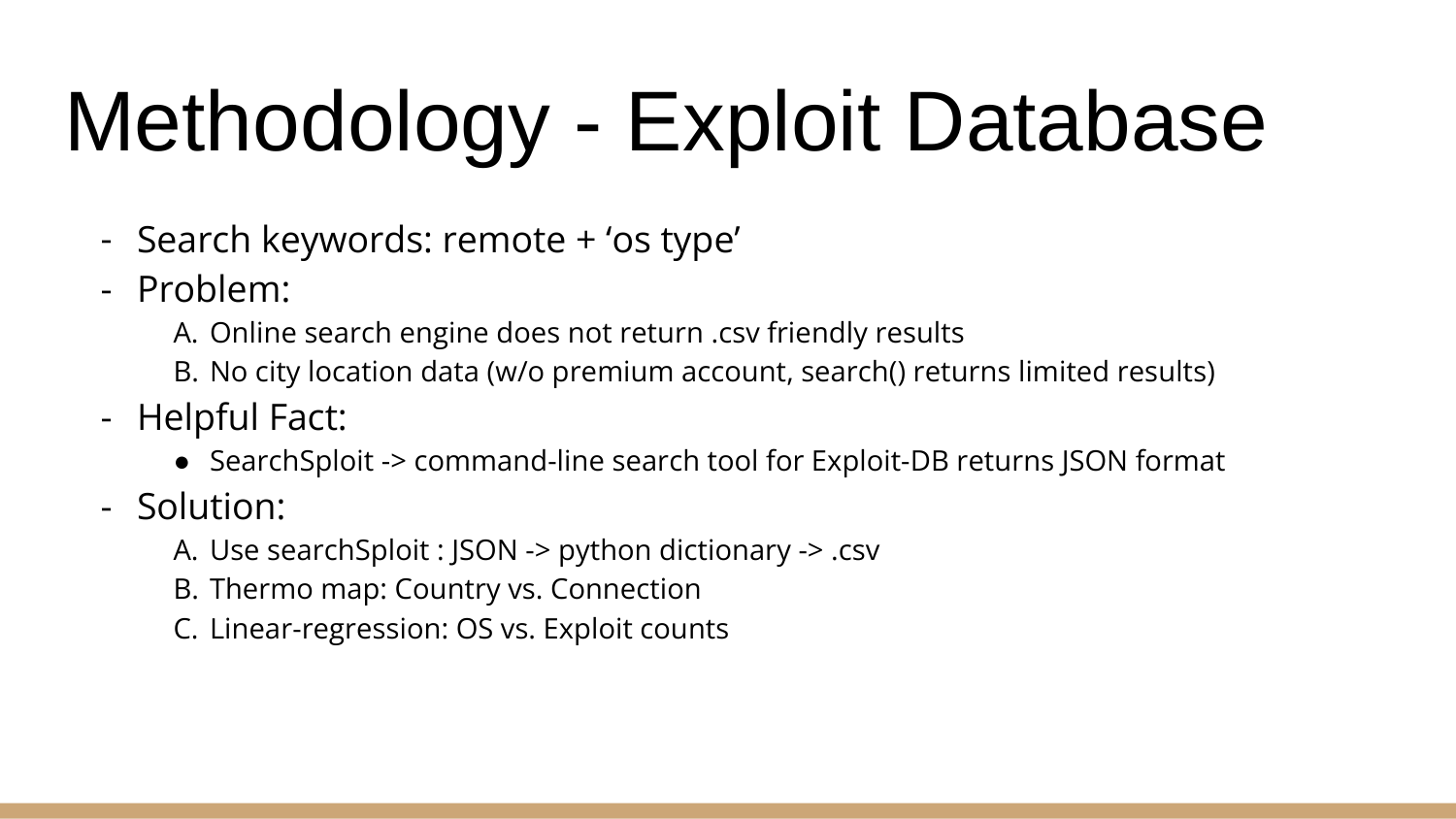

# Methodology - Exploit Database
Search keywords: remote + ‘os type’
Problem:
Online search engine does not return .csv friendly results
No city location data (w/o premium account, search() returns limited results)
Helpful Fact:
SearchSploit -> command-line search tool for Exploit-DB returns JSON format
Solution:
Use searchSploit : JSON -> python dictionary -> .csv
Thermo map: Country vs. Connection
Linear-regression: OS vs. Exploit counts